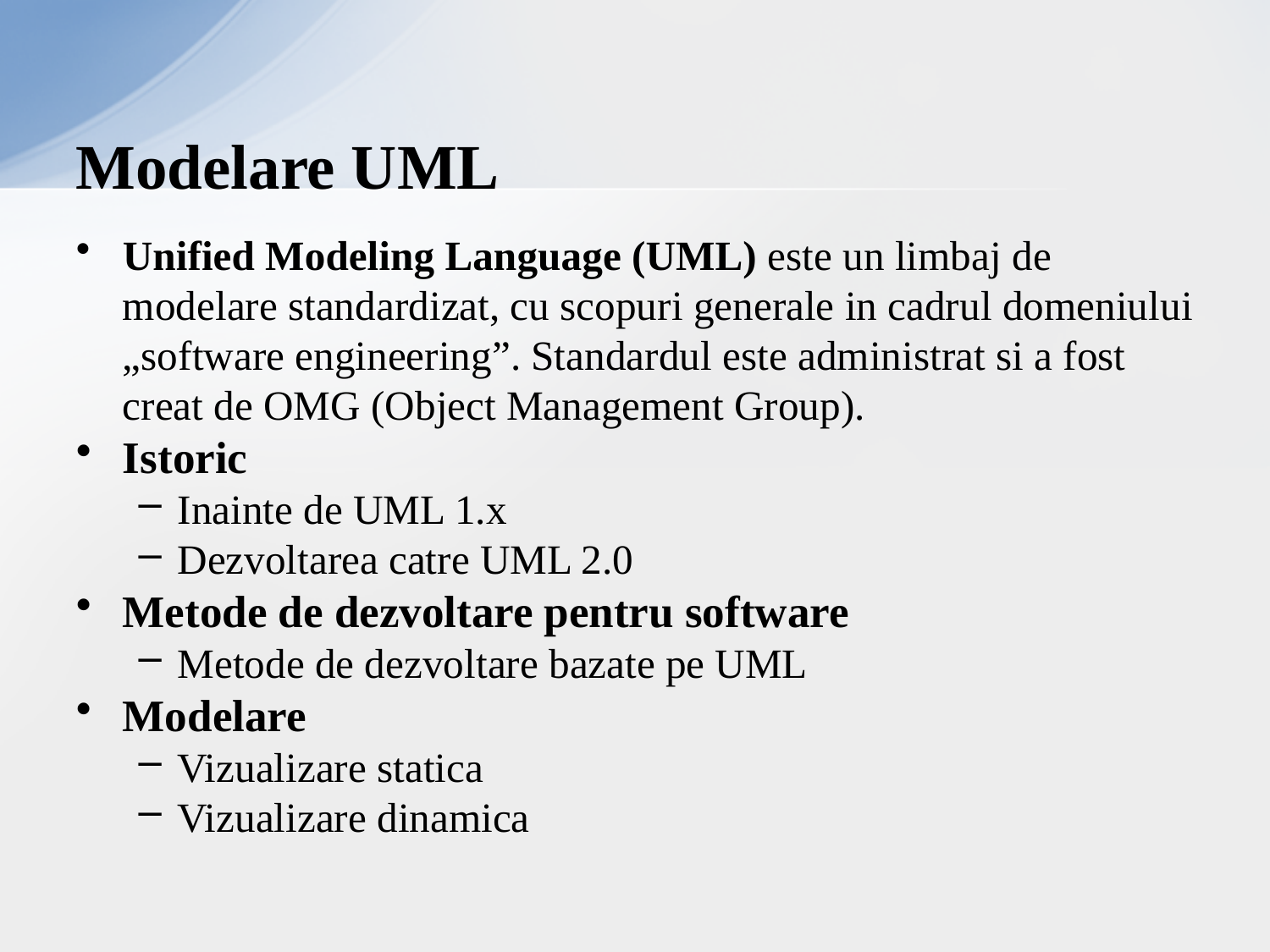

# Modelare UML
Unified Modeling Language (UML) este un limbaj de modelare standardizat, cu scopuri generale in cadrul domeniului „software engineering”. Standardul este administrat si a fost creat de OMG (Object Management Group).
Istoric
Inainte de UML 1.x
Dezvoltarea catre UML 2.0
Metode de dezvoltare pentru software
Metode de dezvoltare bazate pe UML
Modelare
Vizualizare statica
Vizualizare dinamica